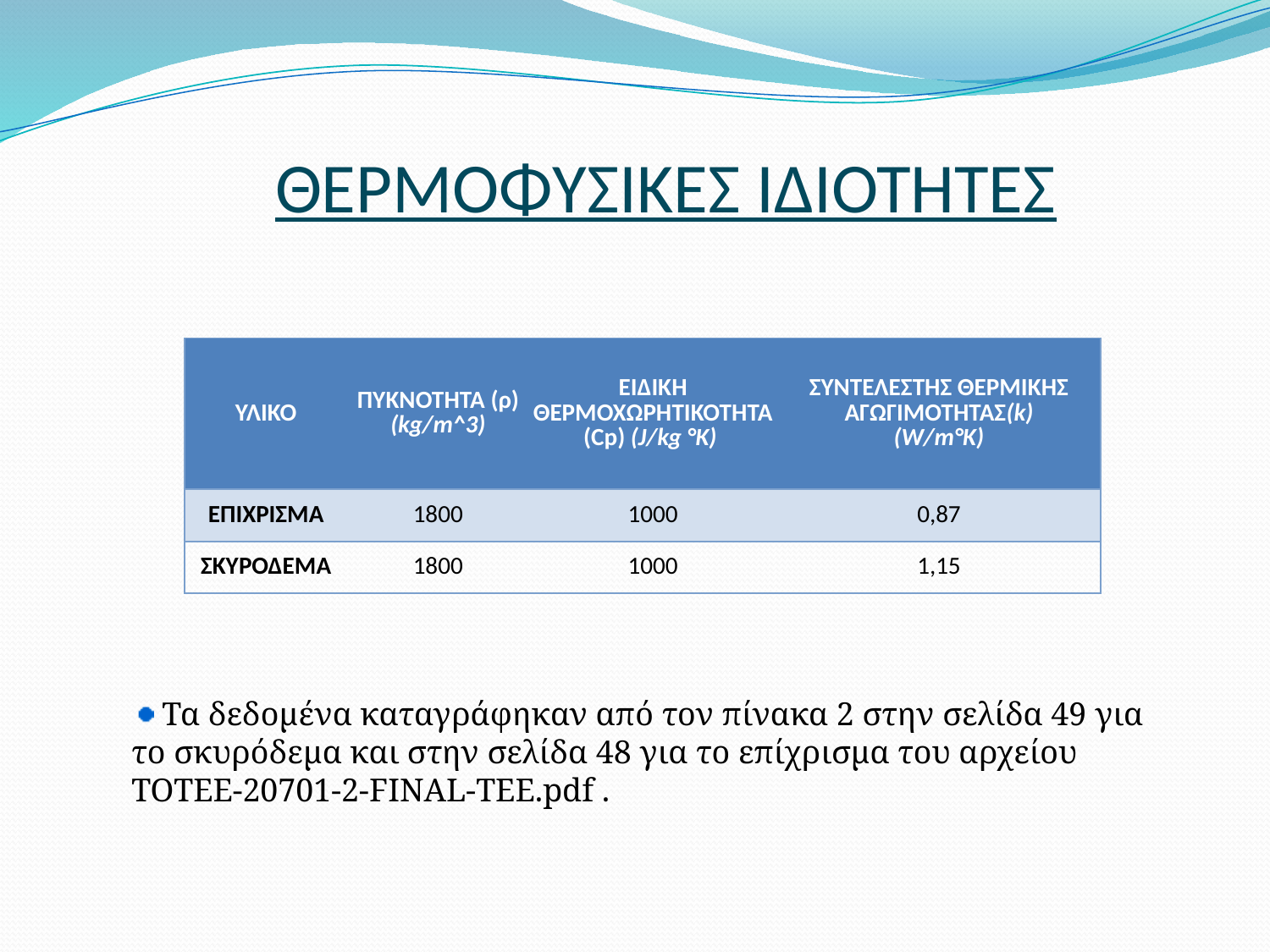

ΘΕΡΜΟΦΥΣΙΚΕΣ ΙΔΙΟΤΗΤΕΣ
|  |  |  |  |  |  |
| --- | --- | --- | --- | --- | --- |
|  | ΥΛΙΚΟ | ΠΥΚΝΟΤΗΤΑ (ρ) (kg/m^3) | ΕΙΔΙΚΗ ΘΕΡΜΟΧΩΡΗΤΙΚΟΤΗΤΑ(Cp) (J/kg °K) | ΣΥΝΤΕΛΕΣΤΗΣ ΘΕΡΜΙKΗΣ ΑΓΩΓΙΜΟΤΗΤΑΣ(k) (W/m°K) |  |
|  | ΕΠΙΧΡΙΣΜΑ | 1800 | 1000 | 0,87 |  |
|  | ΣΚΥΡΟΔΕΜΑ | 1800 | 1000 | 1,15 |  |
|  |  |  |  |  |  |
 Τα δεδομένα καταγράφηκαν από τον πίνακα 2 στην σελίδα 49 για το σκυρόδεμα και στην σελίδα 48 για το επίχρισμα του αρχείου ΤΟΤΕΕ-20701-2-FINAL-TEE.pdf .